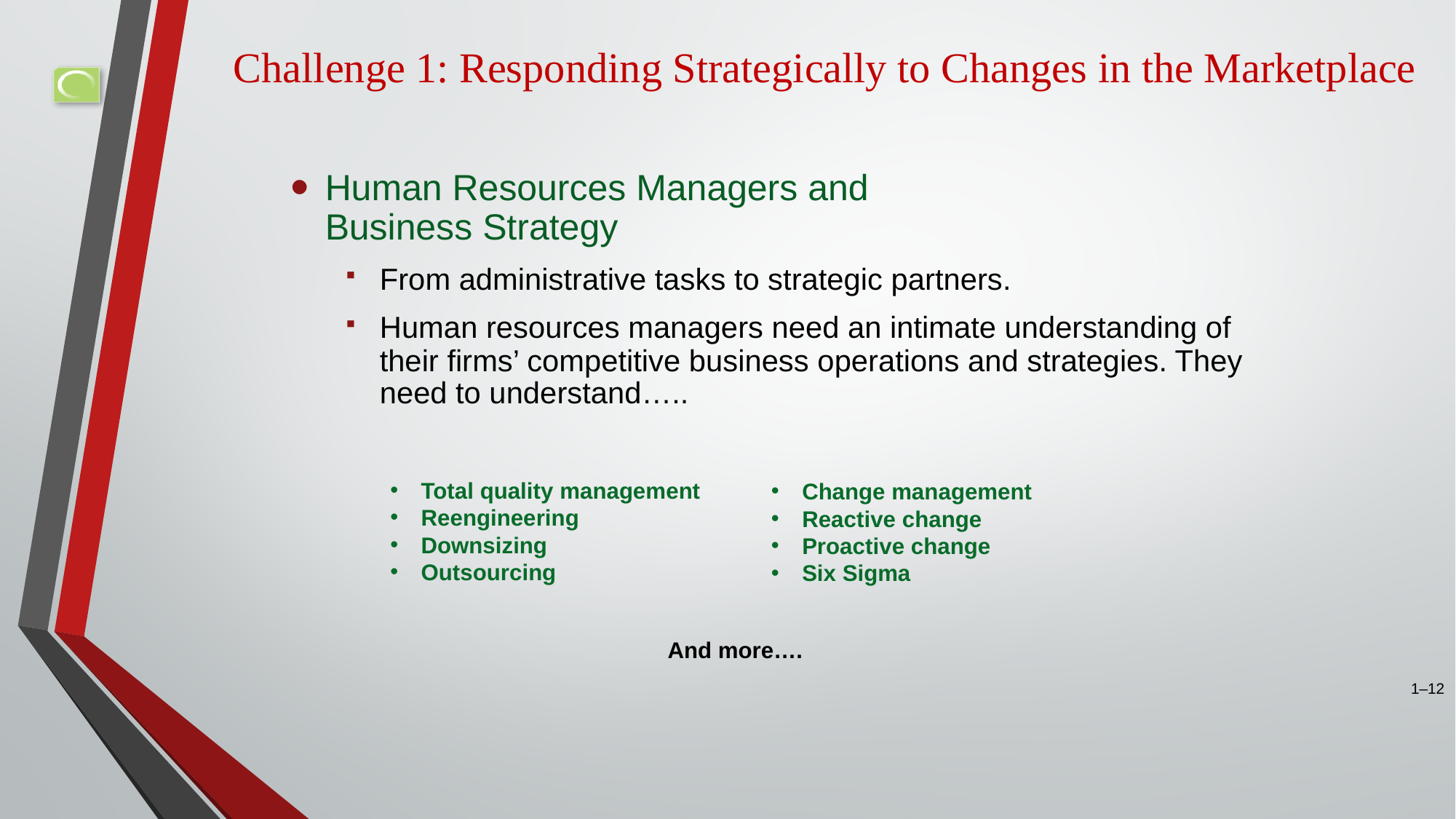

# Challenge 1: Responding Strategically to Changes in the Marketplace
Human Resources Managers and
Business Strategy
From administrative tasks to strategic partners.
Human resources managers need an intimate understanding of their firms’ competitive business operations and strategies. They need to understand…..
Total quality management
Reengineering
Downsizing
Outsourcing
Change management
Reactive change
Proactive change
Six Sigma
And more….
1–12